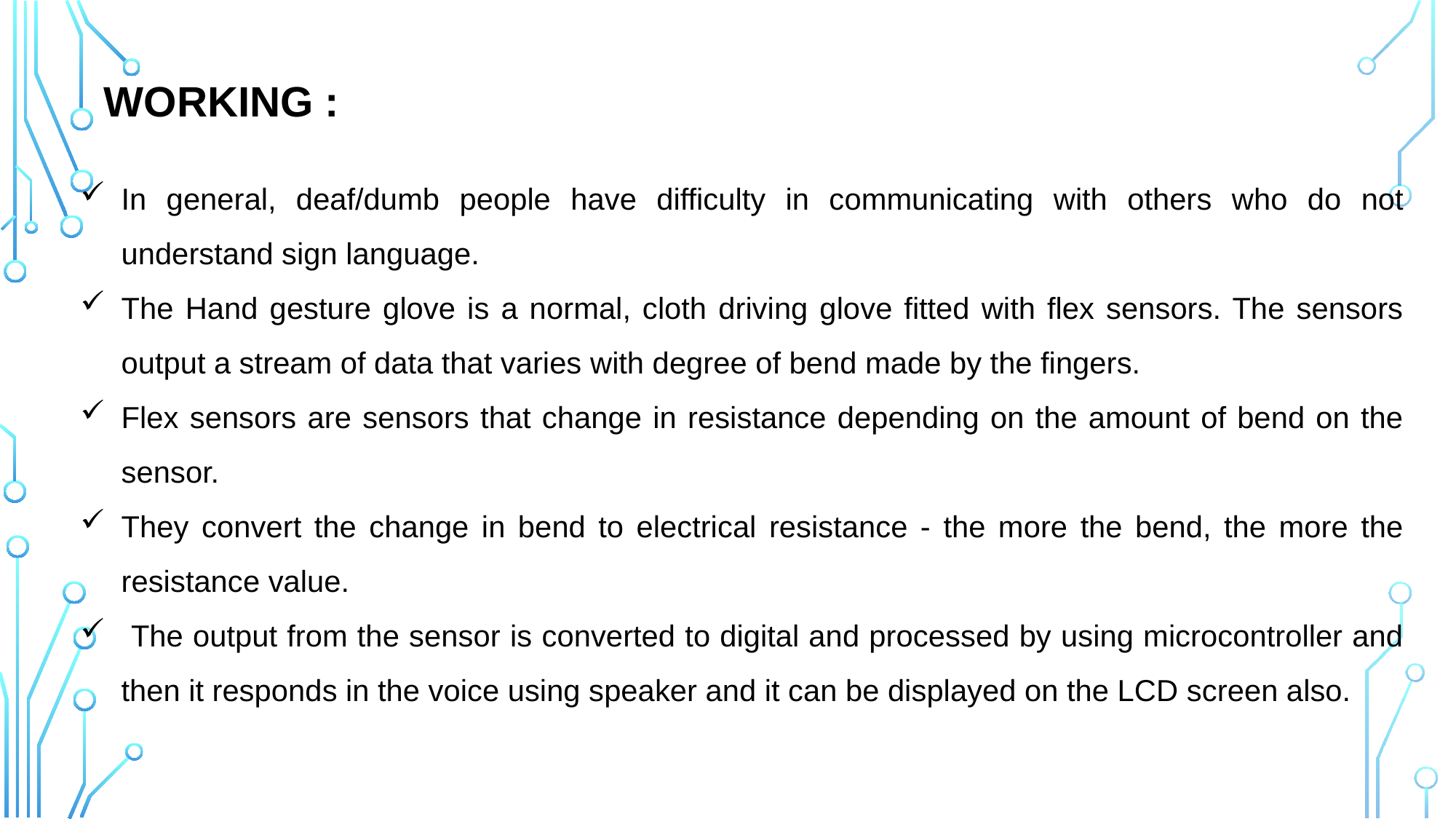

WORKING :

In general, deaf/dumb people have difficulty in communicating with others who do not understand sign language.
The Hand gesture glove is a normal, cloth driving glove fitted with flex sensors. The sensors output a stream of data that varies with degree of bend made by the fingers.
Flex sensors are sensors that change in resistance depending on the amount of bend on the sensor.
They convert the change in bend to electrical resistance - the more the bend, the more the resistance value.
 The output from the sensor is converted to digital and processed by using microcontroller and then it responds in the voice using speaker and it can be displayed on the LCD screen also.